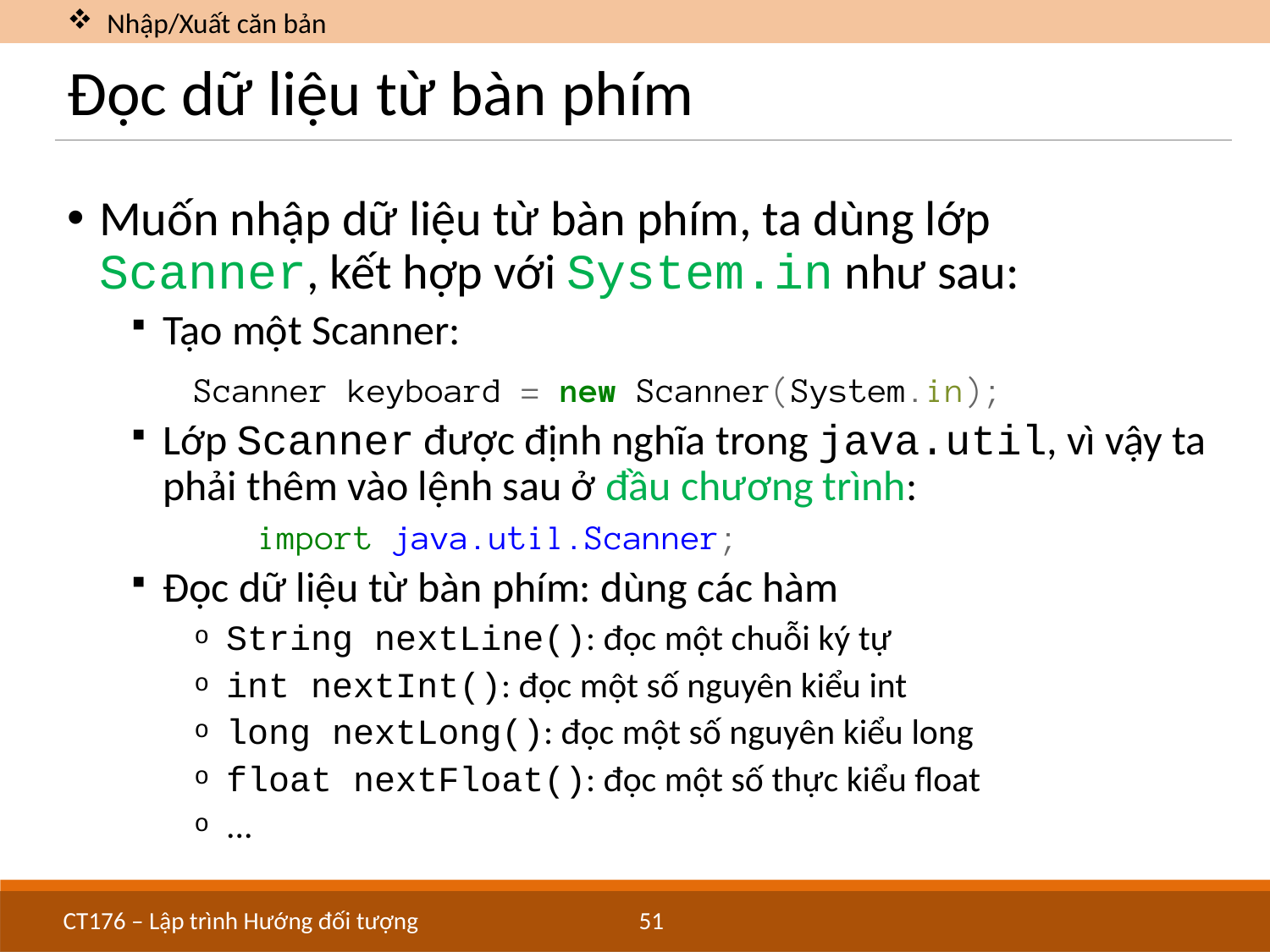

Nhập/Xuất căn bản
# Đọc dữ liệu từ bàn phím
Muốn nhập dữ liệu từ bàn phím, ta dùng lớp Scanner, kết hợp với System.in như sau:
Tạo một Scanner:
	Scanner keyboard = new Scanner(System.in);
Lớp Scanner được định nghĩa trong java.util, vì vậy ta phải thêm vào lệnh sau ở đầu chương trình:
	import java.util.Scanner;
Đọc dữ liệu từ bàn phím: dùng các hàm
String nextLine(): đọc một chuỗi ký tự
int nextInt(): đọc một số nguyên kiểu int
long nextLong(): đọc một số nguyên kiểu long
float nextFloat(): đọc một số thực kiểu float
...